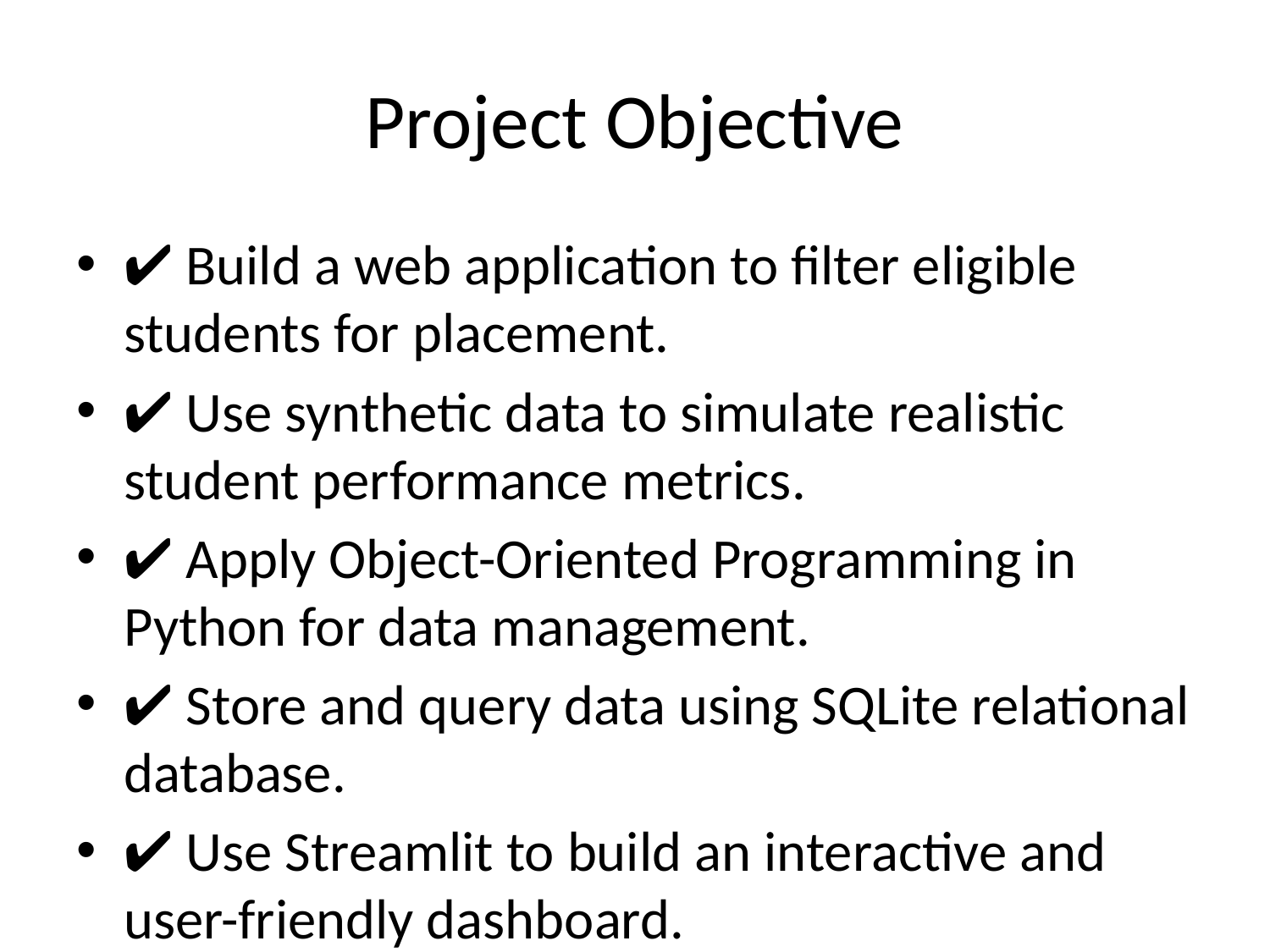

# Project Objective
✔ Build a web application to filter eligible students for placement.
✔ Use synthetic data to simulate realistic student performance metrics.
✔ Apply Object-Oriented Programming in Python for data management.
✔ Store and query data using SQLite relational database.
✔ Use Streamlit to build an interactive and user-friendly dashboard.